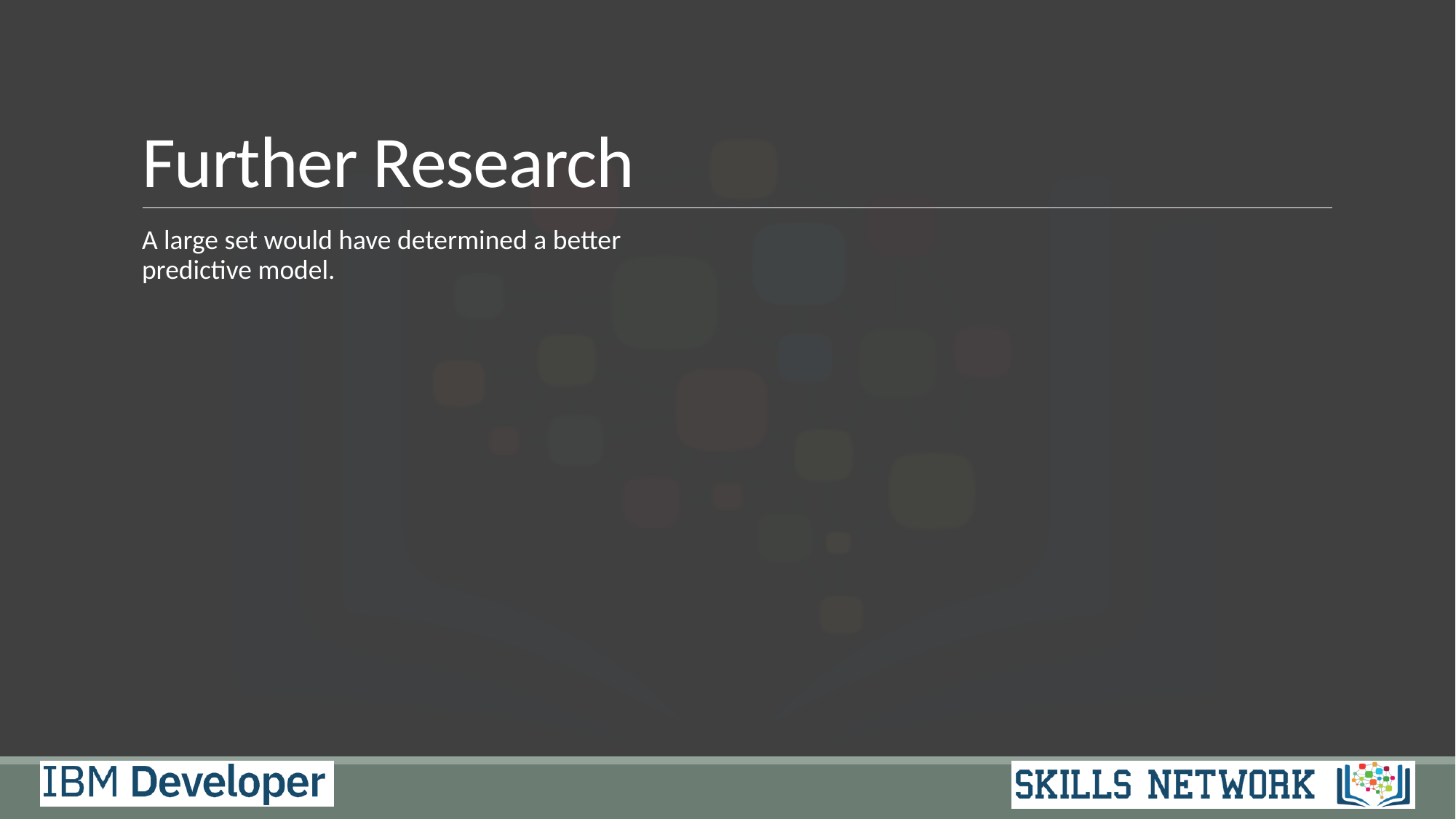

# Further Research
A large set would have determined a better predictive model.